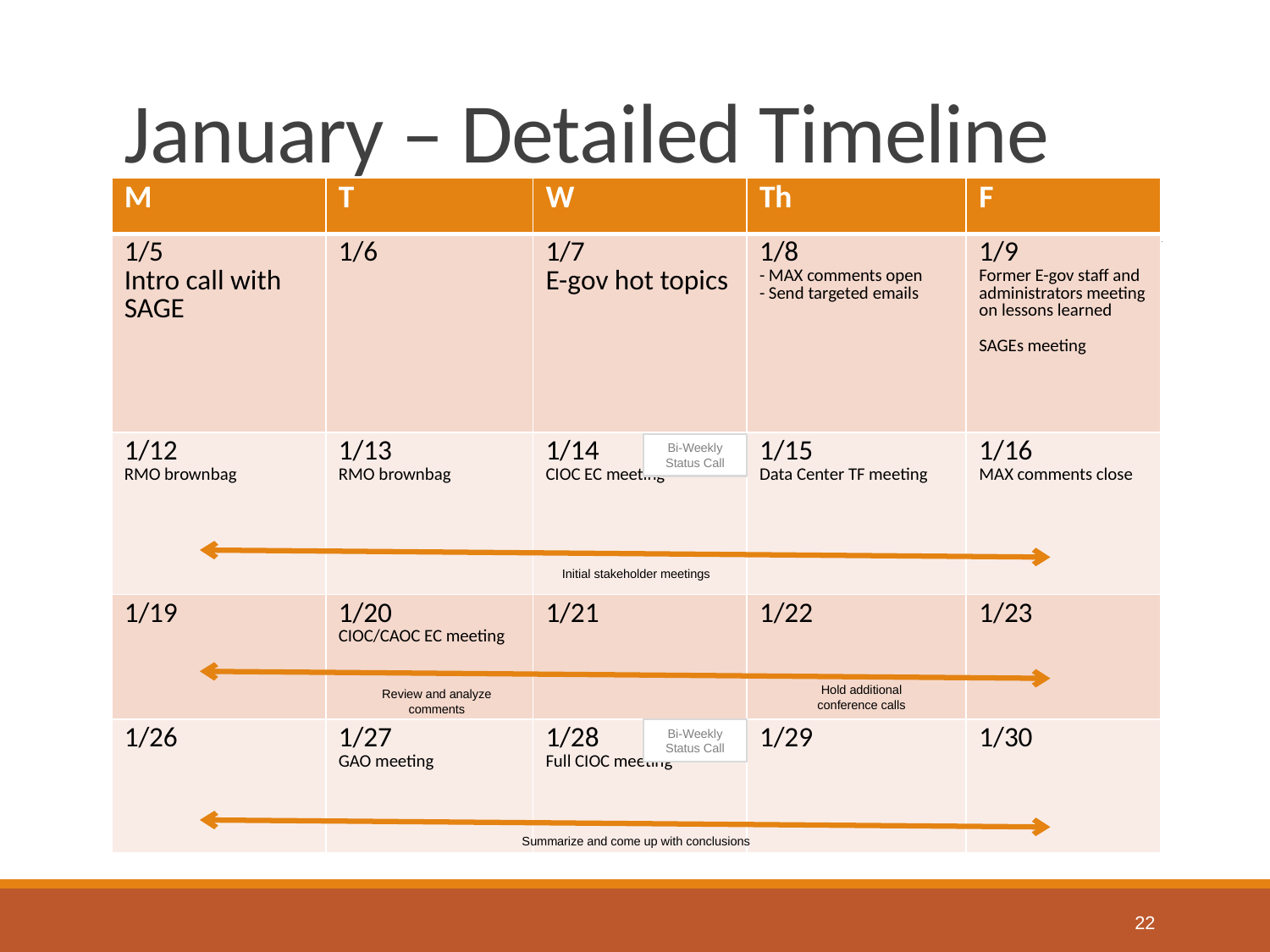

# January – Detailed Timeline
| M | T | W | Th | F |
| --- | --- | --- | --- | --- |
| 1/5 Intro call with SAGE | 1/6 | 1/7 E-gov hot topics | 1/8 - MAX comments open - Send targeted emails | 1/9 Former E-gov staff and administrators meeting on lessons learned SAGEs meeting |
| 1/12 RMO brownbag | 1/13 RMO brownbag | 1/14 CIOC EC meeting | 1/15 Data Center TF meeting | 1/16 MAX comments close |
| 1/19 | 1/20 CIOC/CAOC EC meeting | 1/21 | 1/22 | 1/23 |
| 1/26 | 1/27 GAO meeting | 1/28 Full CIOC meeting | 1/29 | 1/30 |
Bi-Weekly Status Call
Initial stakeholder meetings
Hold additional conference calls
Review and analyze comments
Bi-Weekly Status Call
Summarize and come up with conclusions
22